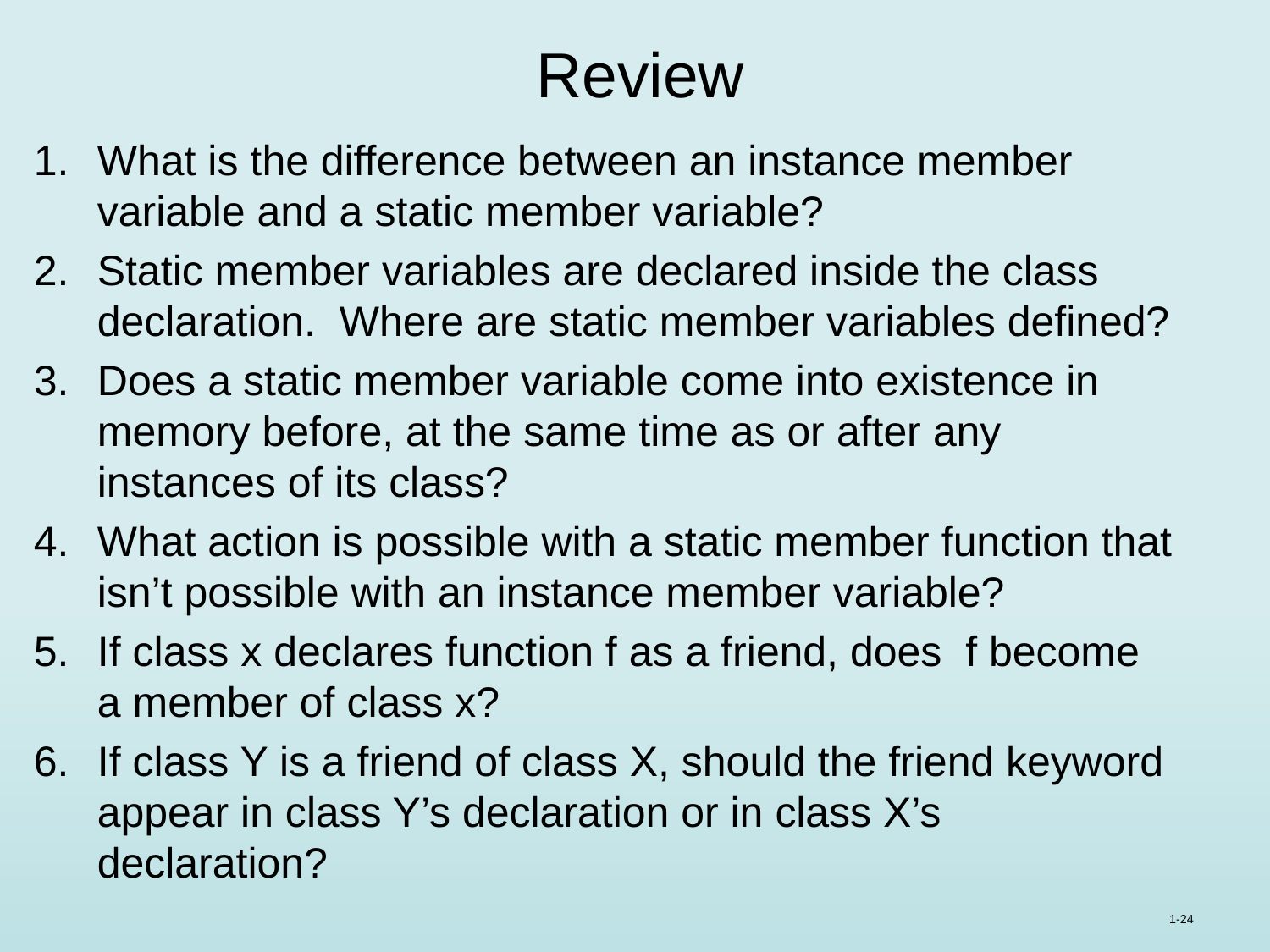

# Review
What is the difference between an instance member variable and a static member variable?
Static member variables are declared inside the class declaration.  Where are static member variables defined?
Does a static member variable come into existence in memory before, at the same time as or after any instances of its class?
What action is possible with a static member function that isn’t possible with an instance member variable?
If class x declares function f as a friend, does  f become a member of class x?
If class Y is a friend of class X, should the friend keyword appear in class Y’s declaration or in class X’s declaration?
1-24